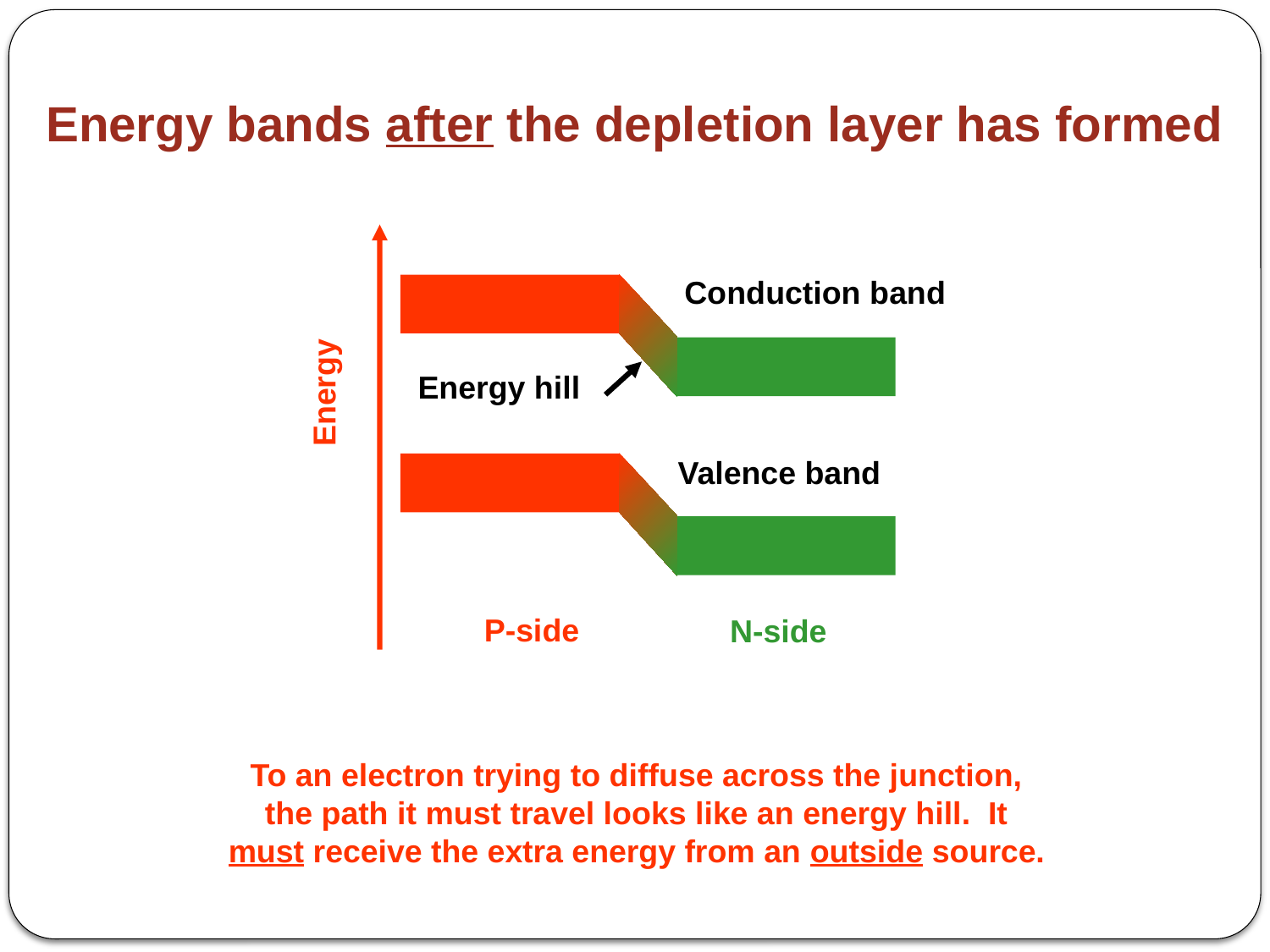

Energy bands after the depletion layer has formed

Conduction band

Energy
Energy hill

Valence band

P-side
N-side
To an electron trying to diffuse across the junction,
the path it must travel looks like an energy hill.  It
must receive the extra energy from an outside source.